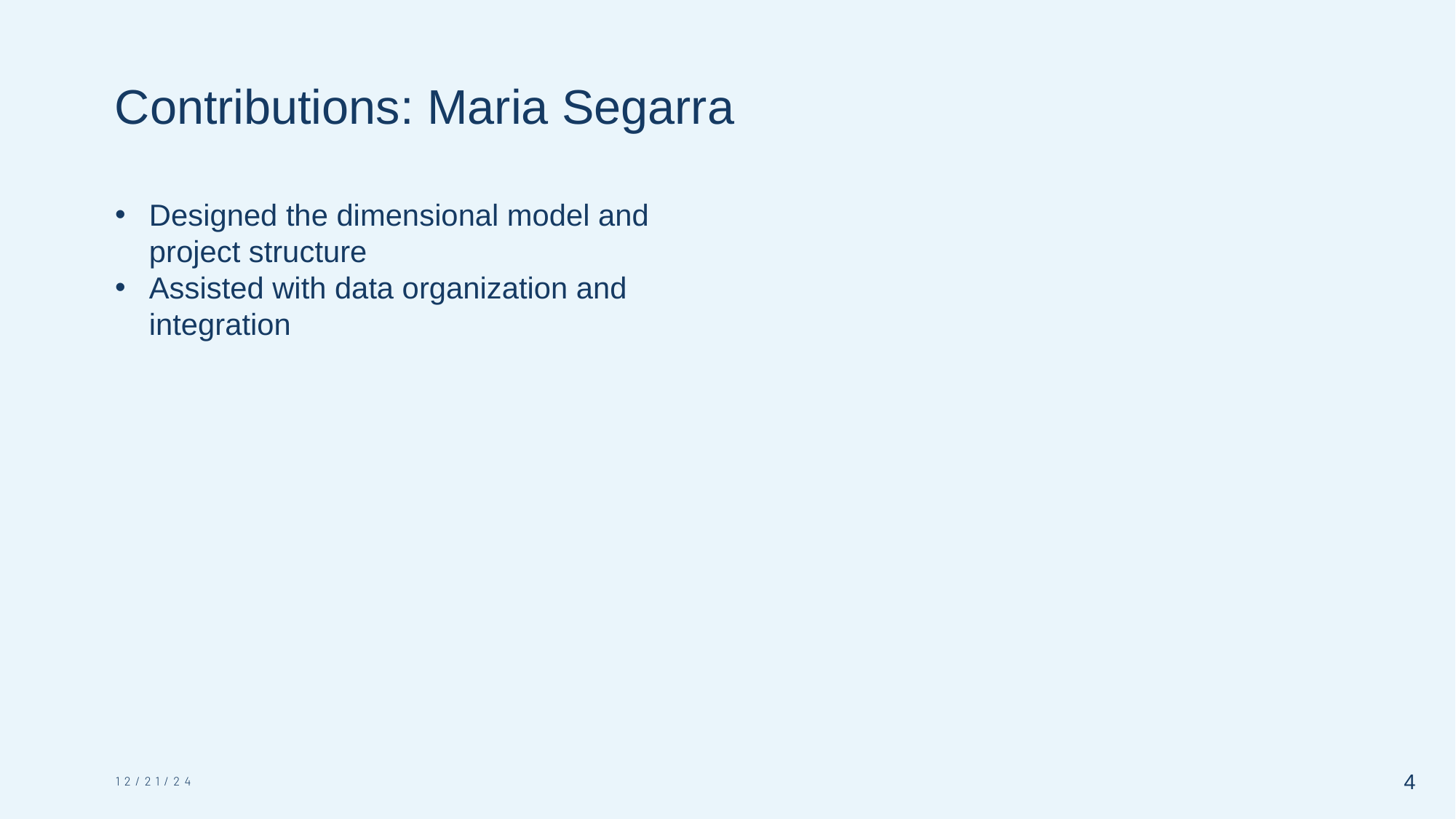

# Contributions: Maria Segarra

Designed the dimensional model and project structure
Assisted with data organization and integration
12/21/24
4